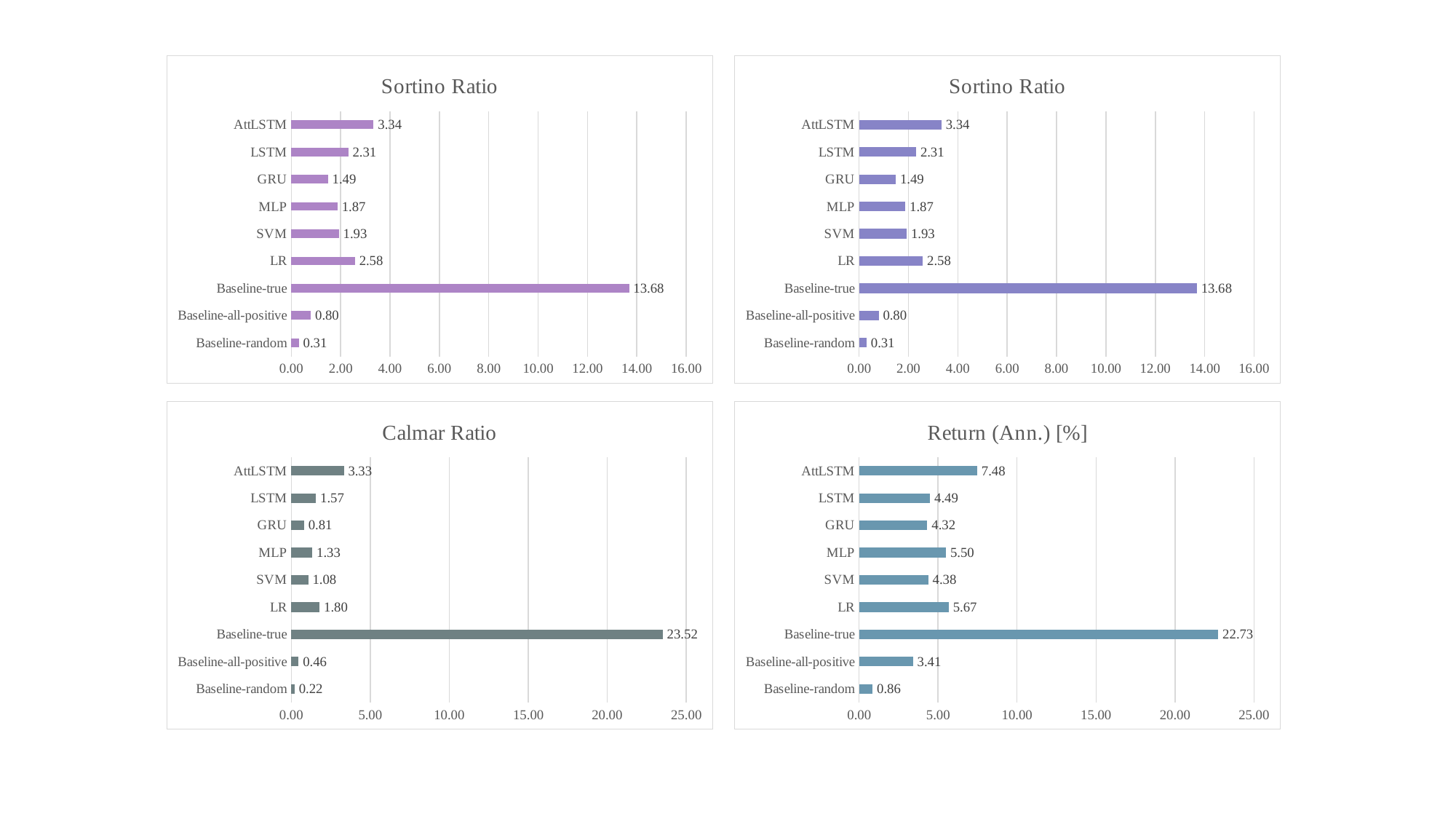

### Chart:

| Category | Sortino Ratio |
|---|---|
| Baseline-random | 0.306 |
| Baseline-all-positive | 0.7968 |
| Baseline-true | 13.684 |
| LR | 2.58 |
| SVM | 1.932 |
| MLP | 1.873 |
| GRU | 1.489 |
| LSTM | 2.311 |
| AttLSTM | 3.336 |

### Chart:

| Category | Sortino Ratio |
|---|---|
| Baseline-random | 0.306 |
| Baseline-all-positive | 0.7968 |
| Baseline-true | 13.684 |
| LR | 2.58 |
| SVM | 1.932 |
| MLP | 1.873 |
| GRU | 1.489 |
| LSTM | 2.311 |
| AttLSTM | 3.336 |

### Chart:

| Category | Calmar Ratio |
|---|---|
| Baseline-random | 0.2161 |
| Baseline-all-positive | 0.4602 |
| Baseline-true | 23.515 |
| LR | 1.8 |
| SVM | 1.079 |
| MLP | 1.33 |
| GRU | 0.8127 |
| LSTM | 1.566 |
| AttLSTM | 3.329 |

### Chart:

| Category | Return (Ann.) [%] |
|---|---|
| Baseline-random | 0.8555 |
| Baseline-all-positive | 3.409 |
| Baseline-true | 22.732 |
| LR | 5.671 |
| SVM | 4.378 |
| MLP | 5.498 |
| GRU | 4.321 |
| LSTM | 4.493 |
| AttLSTM | 7.476 |